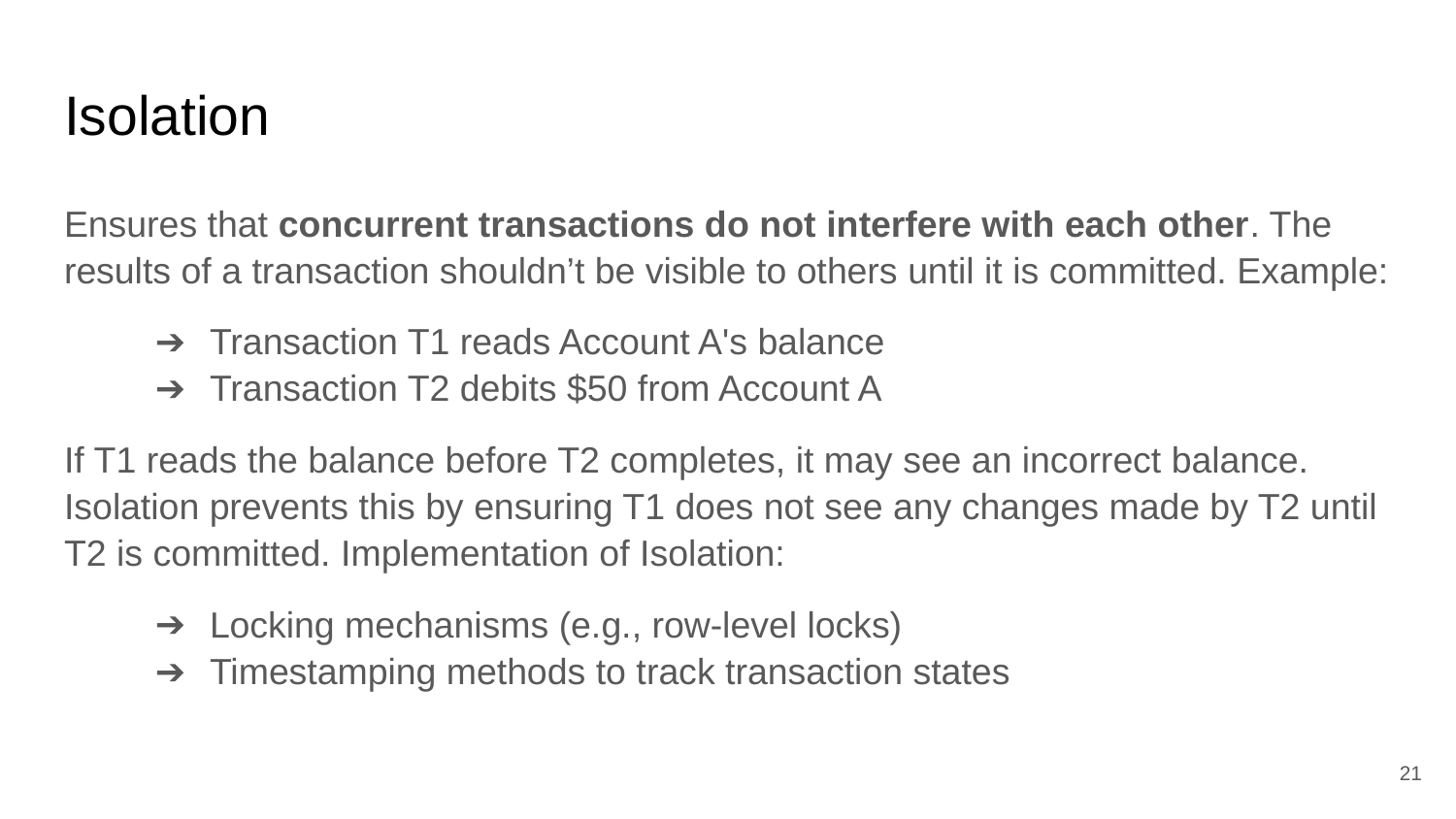

# Isolation
Ensures that concurrent transactions do not interfere with each other. The results of a transaction shouldn’t be visible to others until it is committed. Example:
Transaction T1 reads Account A's balance
Transaction T2 debits $50 from Account A
If T1 reads the balance before T2 completes, it may see an incorrect balance. Isolation prevents this by ensuring T1 does not see any changes made by T2 until T2 is committed. Implementation of Isolation:
Locking mechanisms (e.g., row-level locks)
Timestamping methods to track transaction states
21